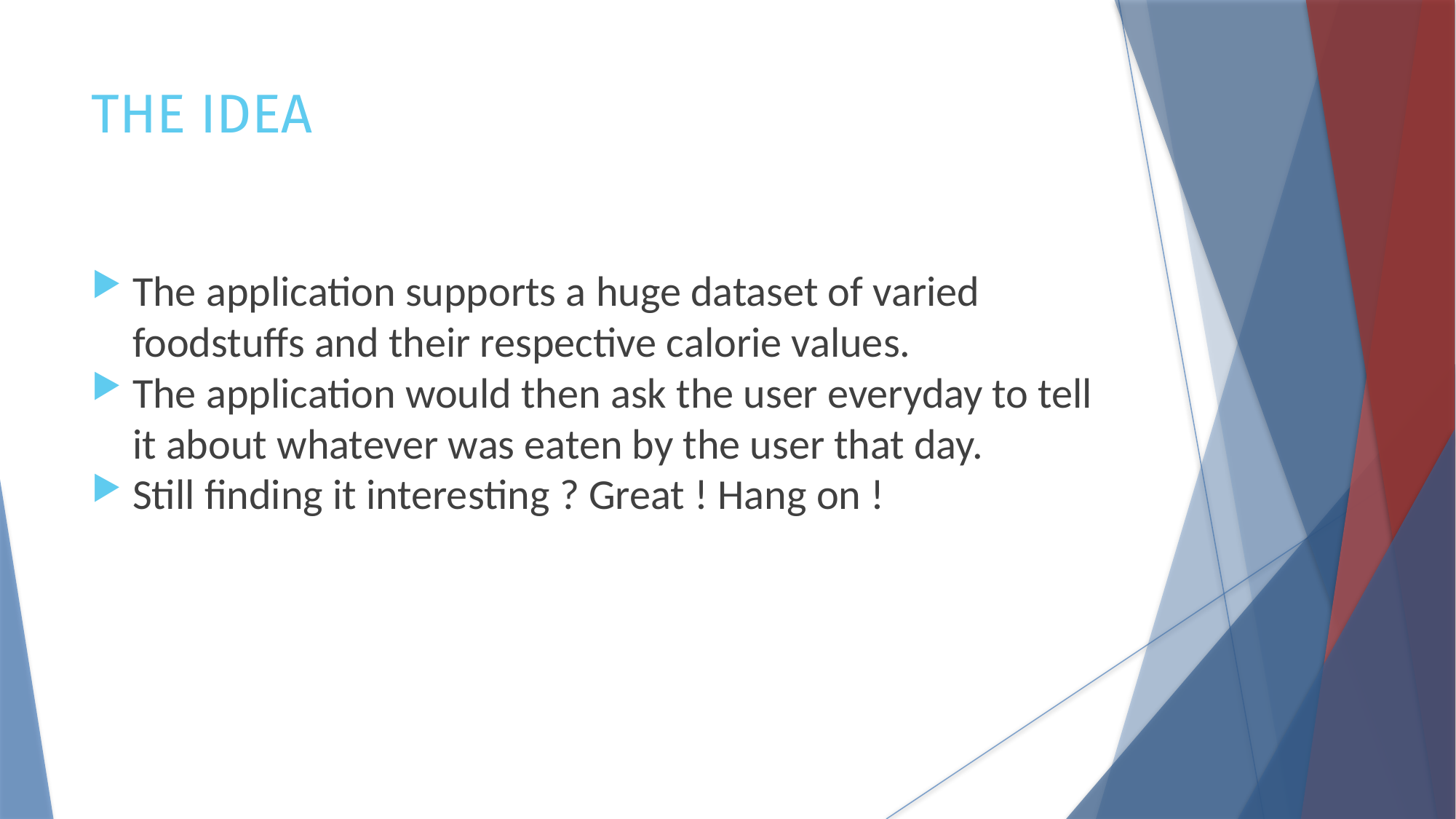

THE IDEA
The application supports a huge dataset of varied foodstuffs and their respective calorie values.
The application would then ask the user everyday to tell it about whatever was eaten by the user that day.
Still finding it interesting ? Great ! Hang on !